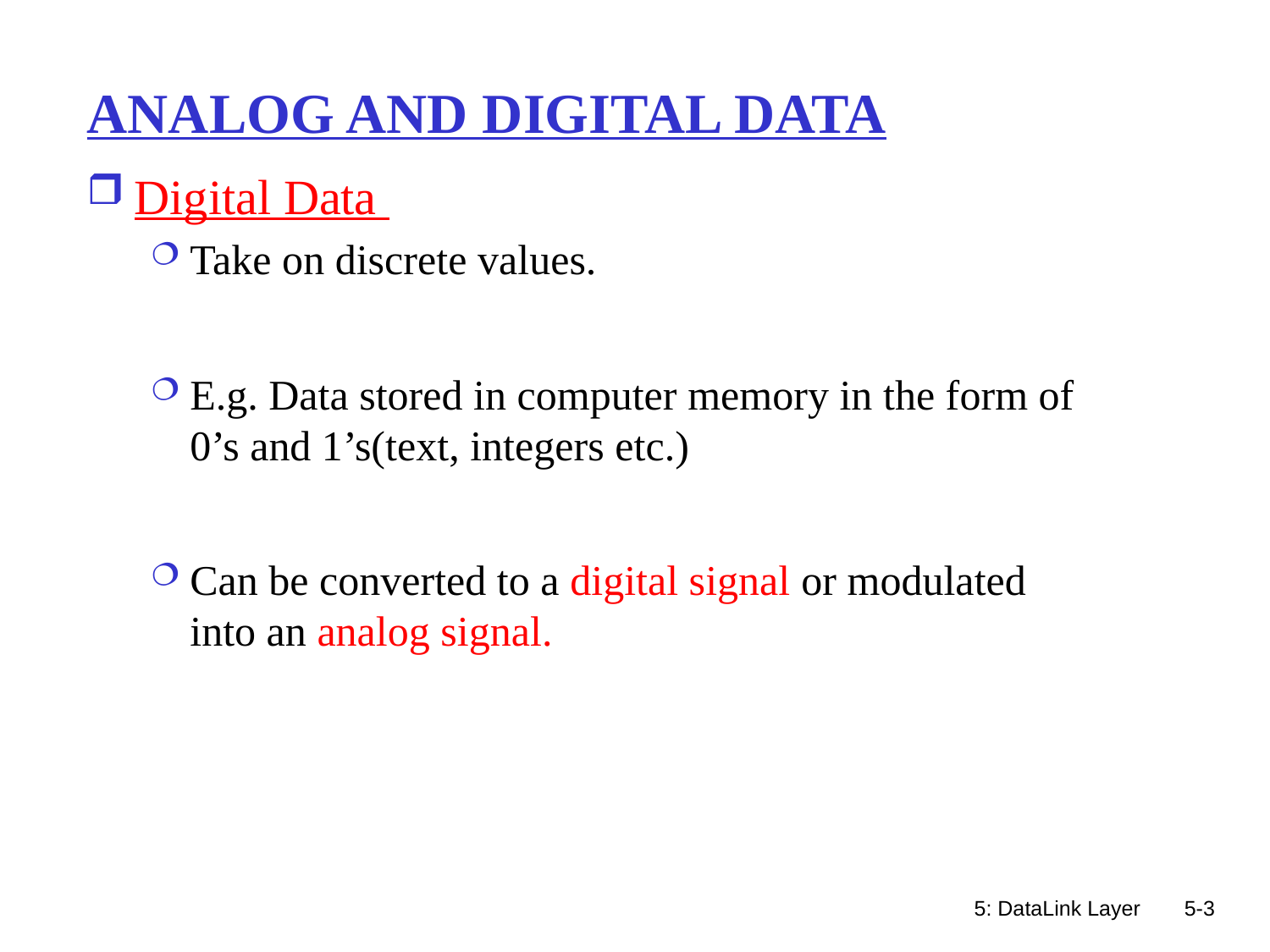

# ANALOG AND DIGITAL DATA
Digital Data
Take on discrete values.

E.g. Data stored in computer memory in the form of 0’s and 1’s(text, integers etc.)

Can be converted to a digital signal or modulated into an analog signal.

5: DataLink Layer
5-3